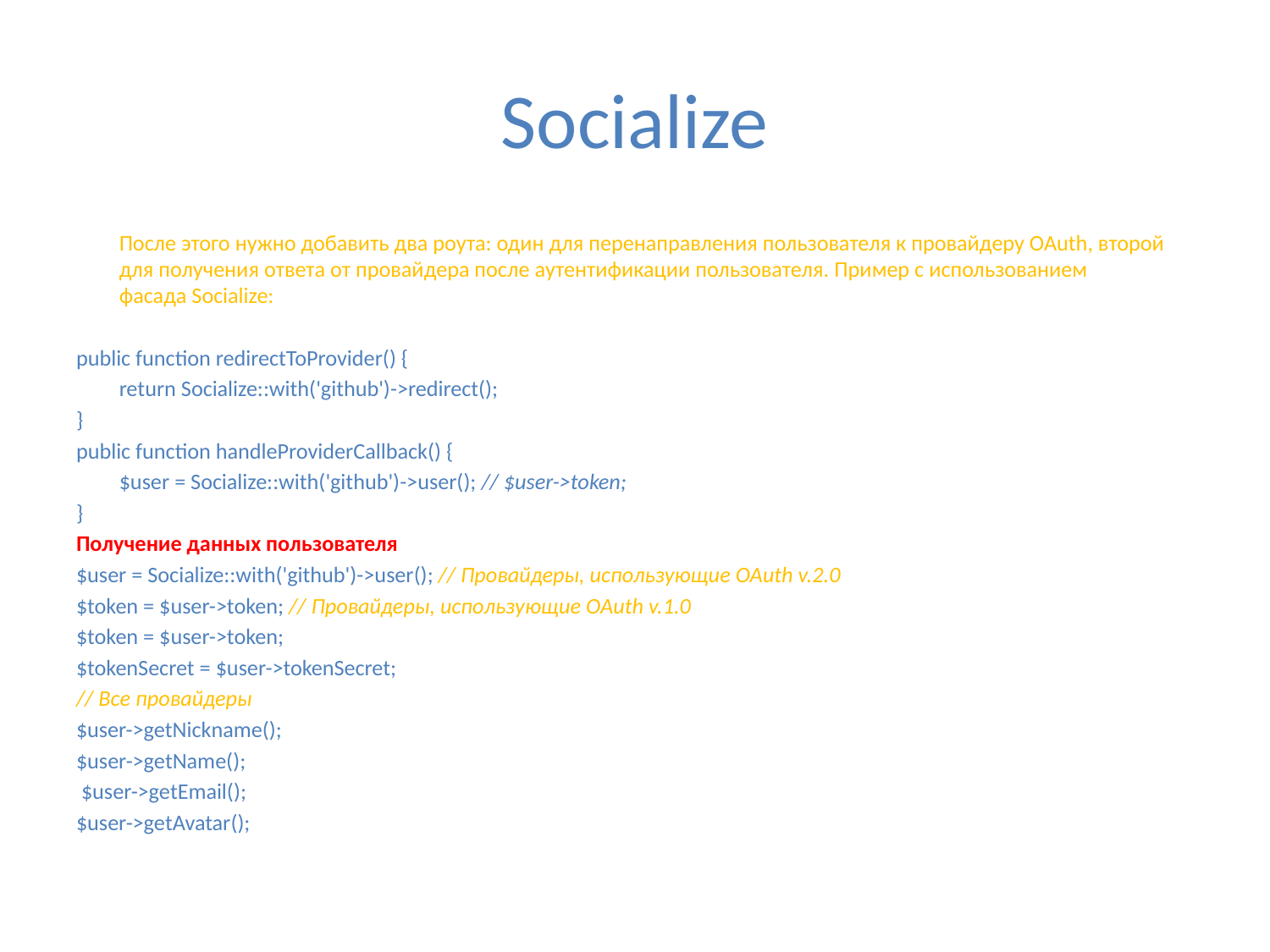

# Socialize
	После этого нужно добавить два роута: один для перенаправления пользователя к провайдеру OAuth, второй для получения ответа от провайдера после аутентификации пользователя. Пример с использованием фасада Socialize:

public function redirectToProvider() {
	return Socialize::with('github')->redirect();
}
public function handleProviderCallback() {
	$user = Socialize::with('github')->user(); // $user->token;
}
Получение данных пользователя
$user = Socialize::with('github')->user(); // Провайдеры, использующие OAuth v.2.0
$token = $user->token; // Провайдеры, использующие OAuth v.1.0
$token = $user->token;
$tokenSecret = $user->tokenSecret;
// Все провайдеры
$user->getNickname();
$user->getName();
 $user->getEmail();
$user->getAvatar();